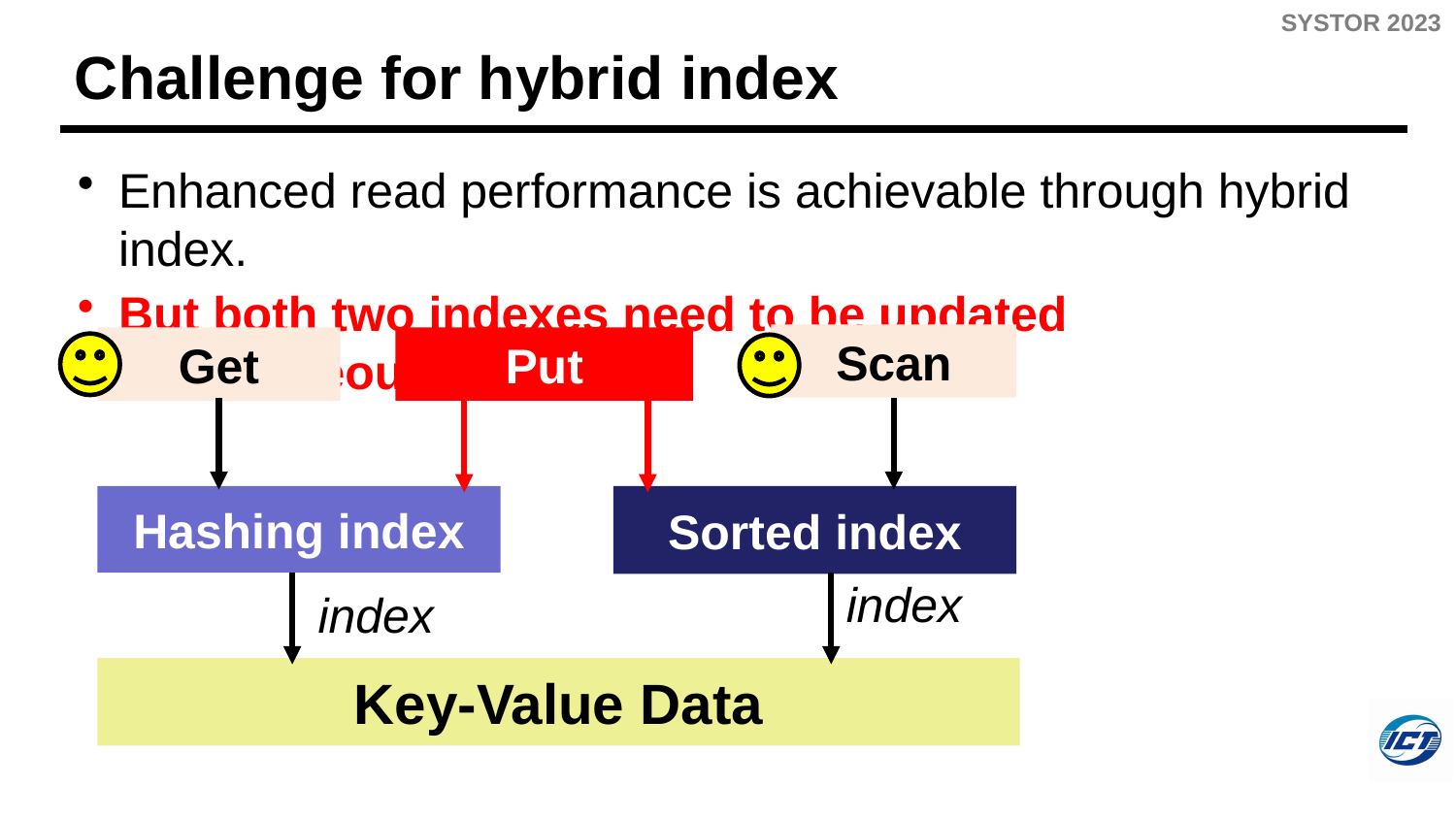

17
# Challenge for hybrid index
Enhanced read performance is achievable through hybrid index.
But both two indexes need to be updated simultaneously.
Scan
Get
Put

Hashing index
Sorted index
index
index
Key-Value Data